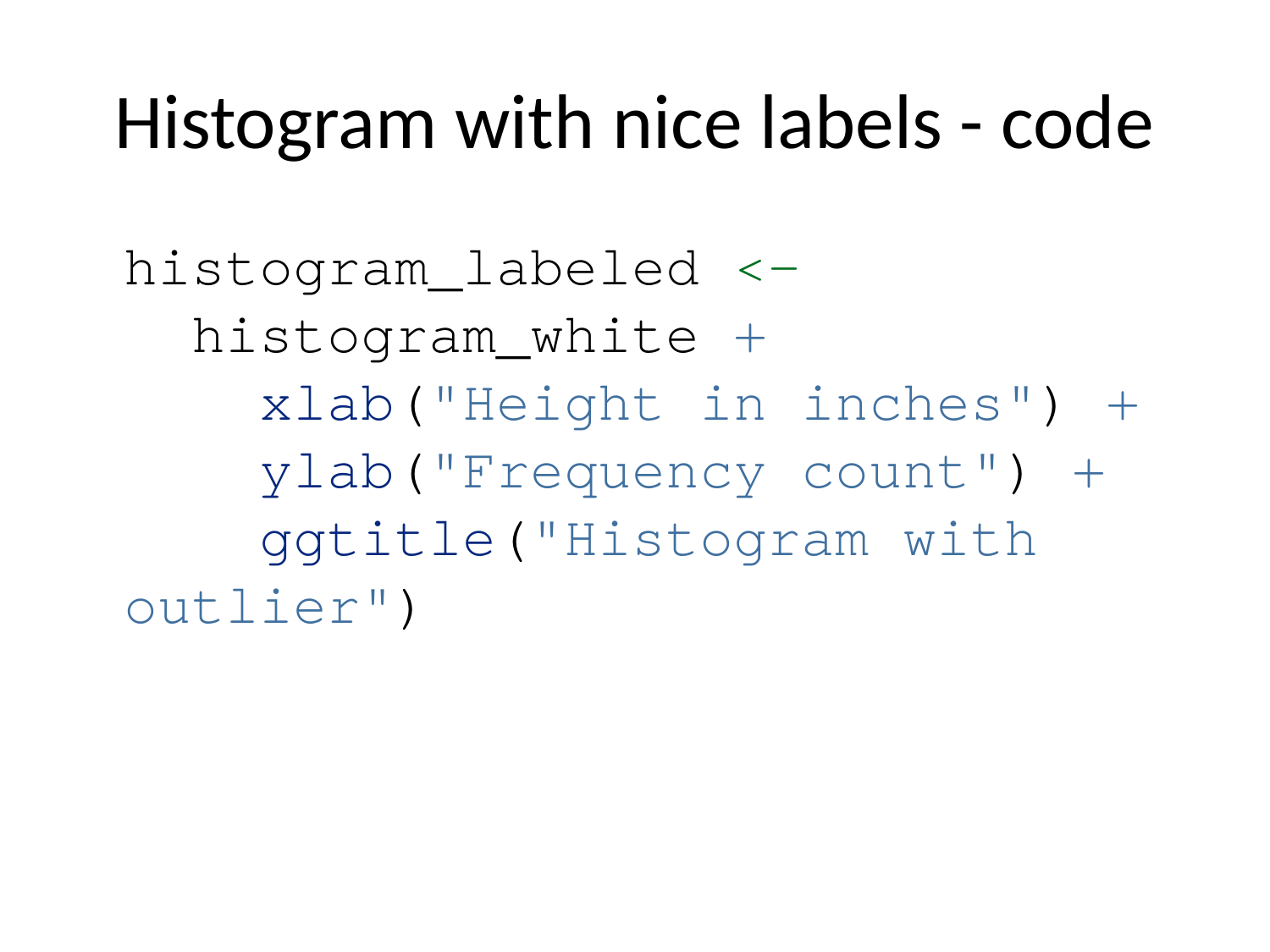

# Histogram with nice labels - code
histogram_labeled <-
  histogram_white +
    xlab("Height in inches") +
    ylab("Frequency count") +
    ggtitle("Histogram with outlier")